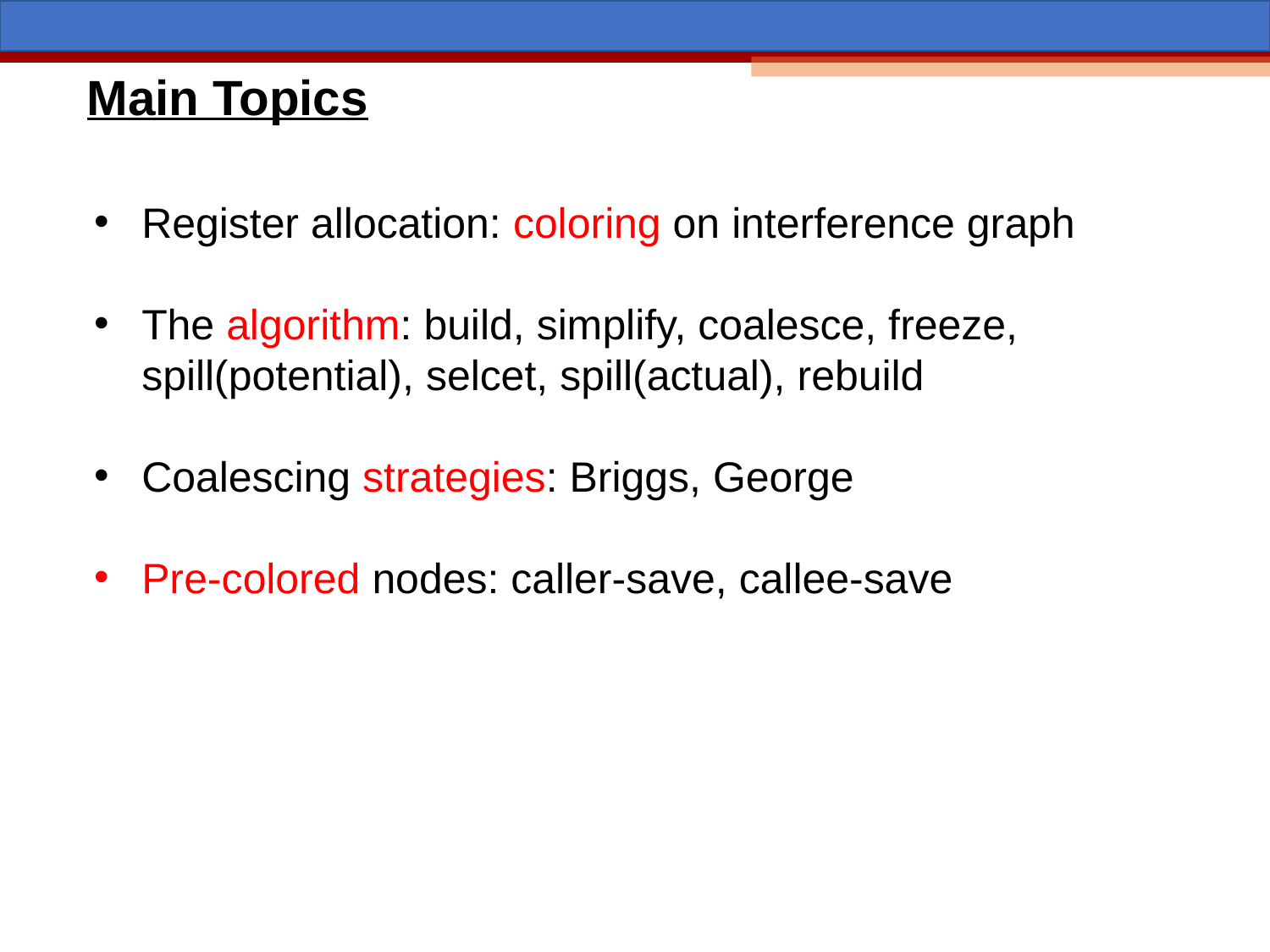

Main Topics
Register allocation: coloring on interference graph

The algorithm: build, simplify, coalesce, freeze, spill(potential), selcet, spill(actual), rebuild

Coalescing strategies: Briggs, George

Pre-colored nodes: caller-save, callee-save